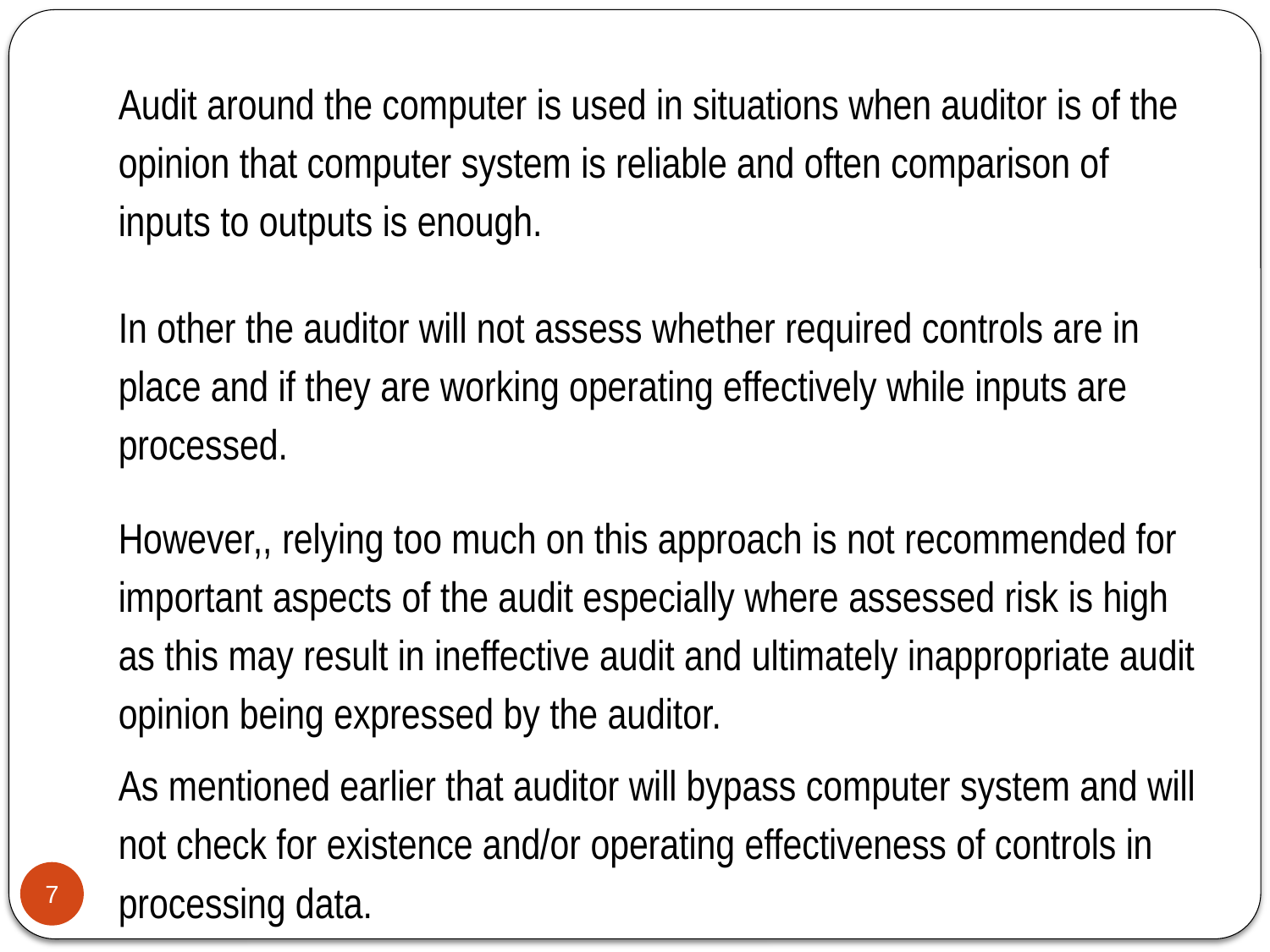

Audit around the computer is used in situations when auditor is of the opinion that computer system is reliable and often comparison of inputs to outputs is enough.

In other the auditor will not assess whether required controls are in place and if they are working operating effectively while inputs are processed.
However,, relying too much on this approach is not recommended for important aspects of the audit especially where assessed risk is high as this may result in ineffective audit and ultimately inappropriate audit opinion being expressed by the auditor.
As mentioned earlier that auditor will bypass computer system and will not check for existence and/or operating effectiveness of controls in processing data.
7